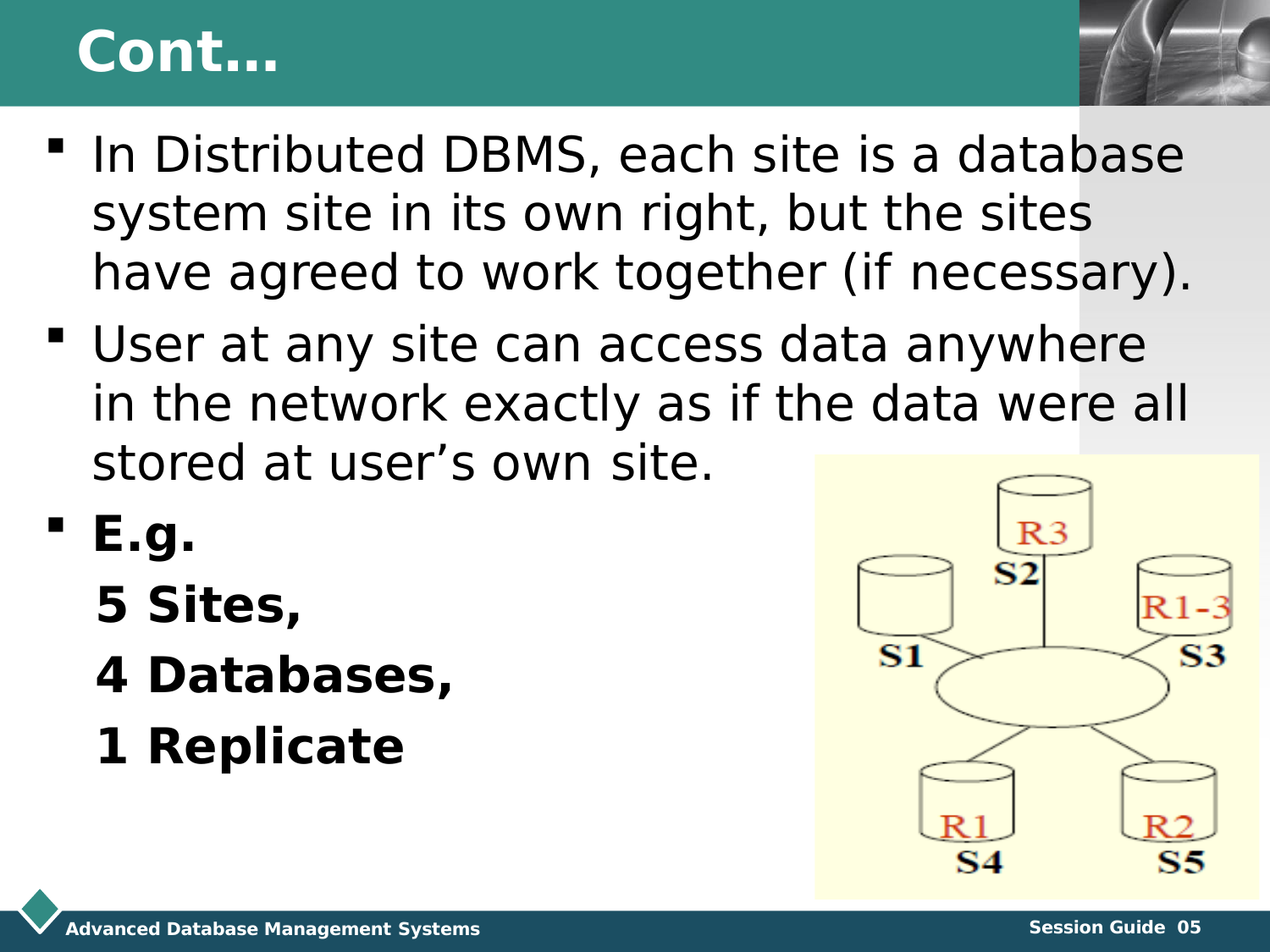

# Cont…
LOGO
In Distributed DBMS, each site is a database  system site in its own right, but the sites  have agreed to work together (if necessary).
User at any site can access data anywhere  in the network exactly as if the data were all  stored at user’s own site.
E.g.
5 Sites,
4 Databases,
1 Replicate

Session Guide 05
Advanced Database Management Systems